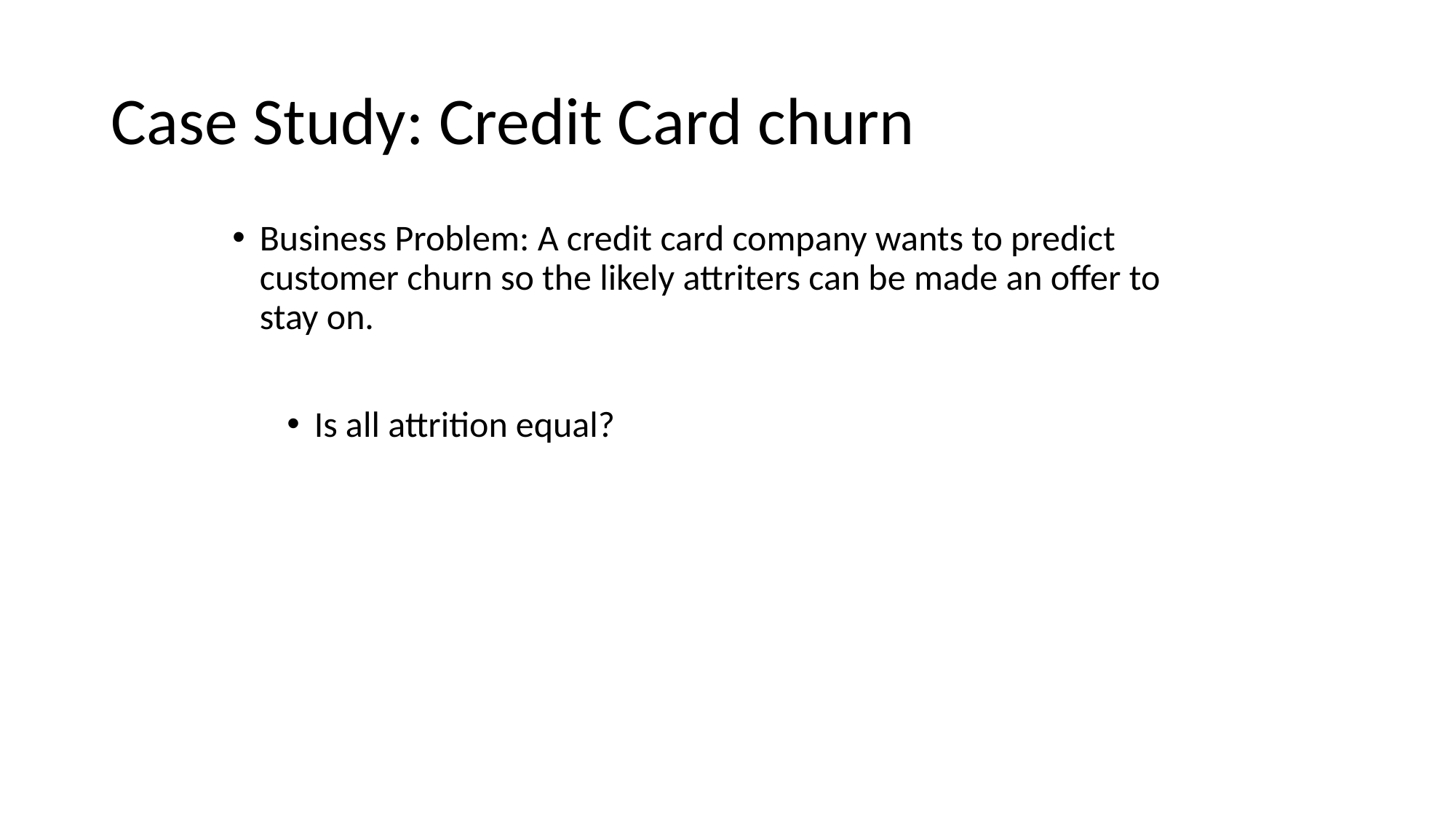

# Case Study: Credit Card churn
Business Problem: A credit card company wants to predict customer churn so the likely attriters can be made an offer to stay on.

Is all attrition equal?